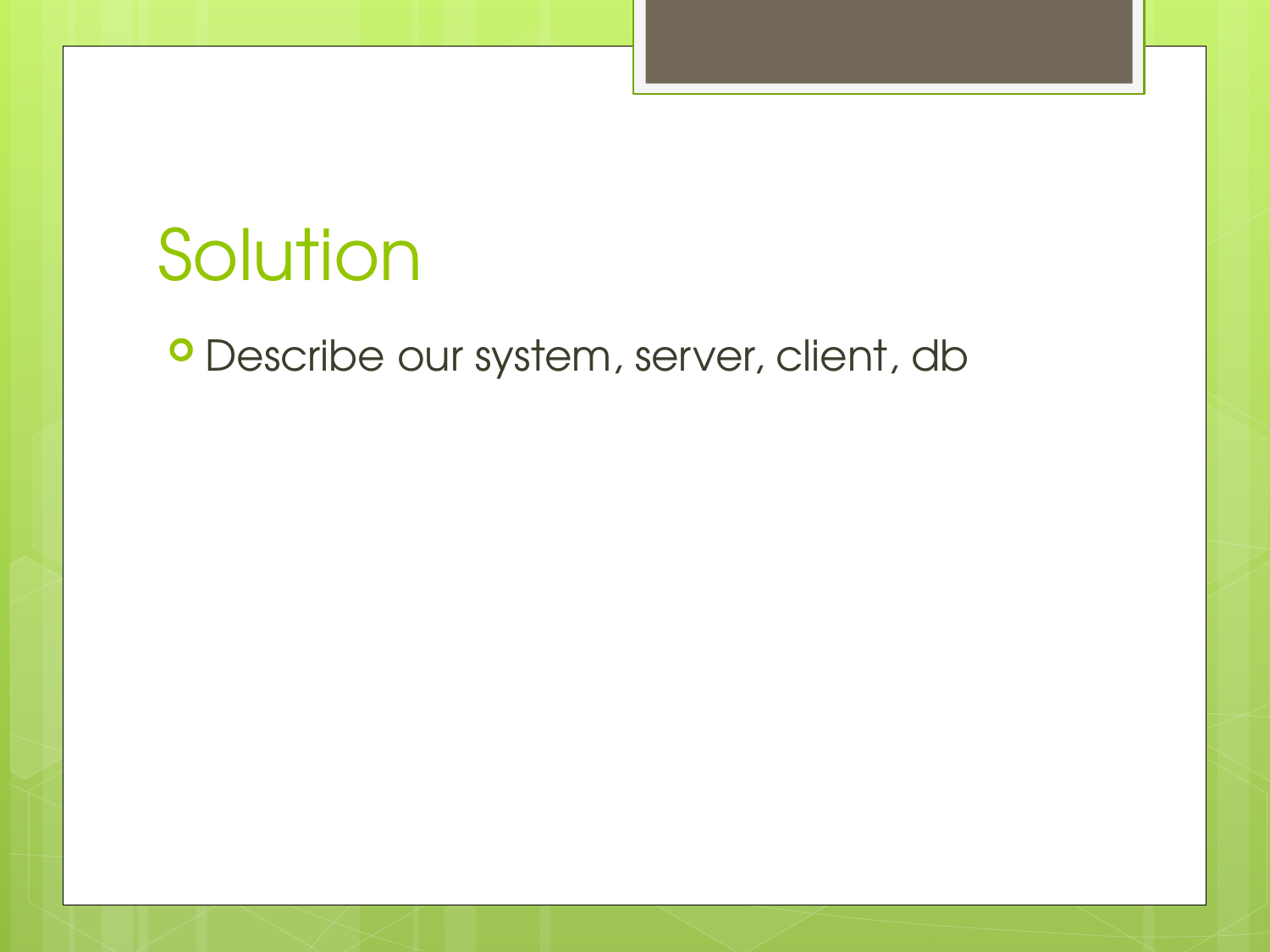

# Solution
Describe our system, server, client, db